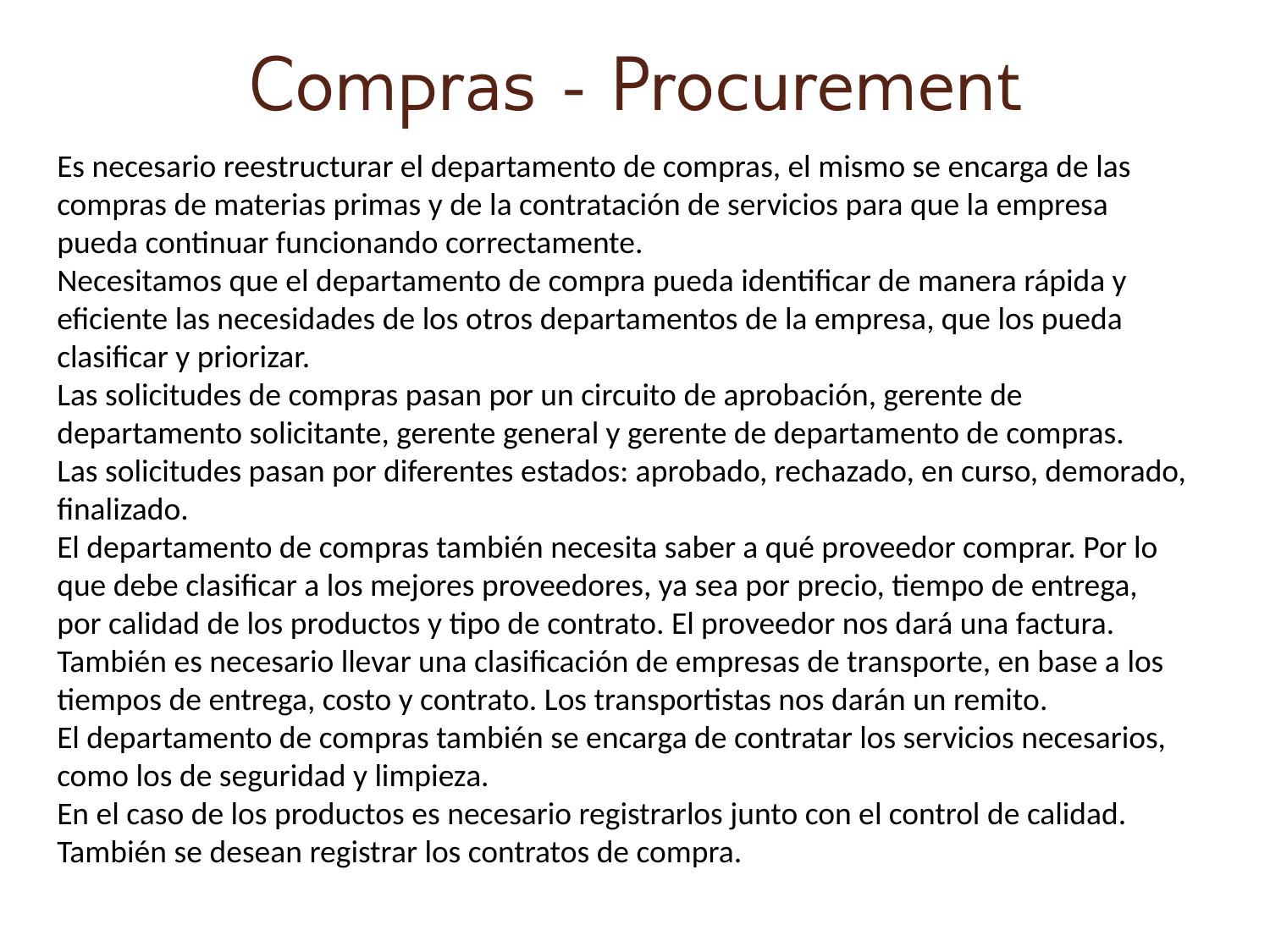

# Compras - Procurement
Es necesario reestructurar el departamento de compras, el mismo se encarga de las compras de materias primas y de la contratación de servicios para que la empresa pueda continuar funcionando correctamente.
Necesitamos que el departamento de compra pueda identificar de manera rápida y eficiente las necesidades de los otros departamentos de la empresa, que los pueda clasificar y priorizar.
Las solicitudes de compras pasan por un circuito de aprobación, gerente de departamento solicitante, gerente general y gerente de departamento de compras.
Las solicitudes pasan por diferentes estados: aprobado, rechazado, en curso, demorado, finalizado.
El departamento de compras también necesita saber a qué proveedor comprar. Por lo que debe clasificar a los mejores proveedores, ya sea por precio, tiempo de entrega, por calidad de los productos y tipo de contrato. El proveedor nos dará una factura.
También es necesario llevar una clasificación de empresas de transporte, en base a los tiempos de entrega, costo y contrato. Los transportistas nos darán un remito.
El departamento de compras también se encarga de contratar los servicios necesarios, como los de seguridad y limpieza.
En el caso de los productos es necesario registrarlos junto con el control de calidad.
También se desean registrar los contratos de compra.